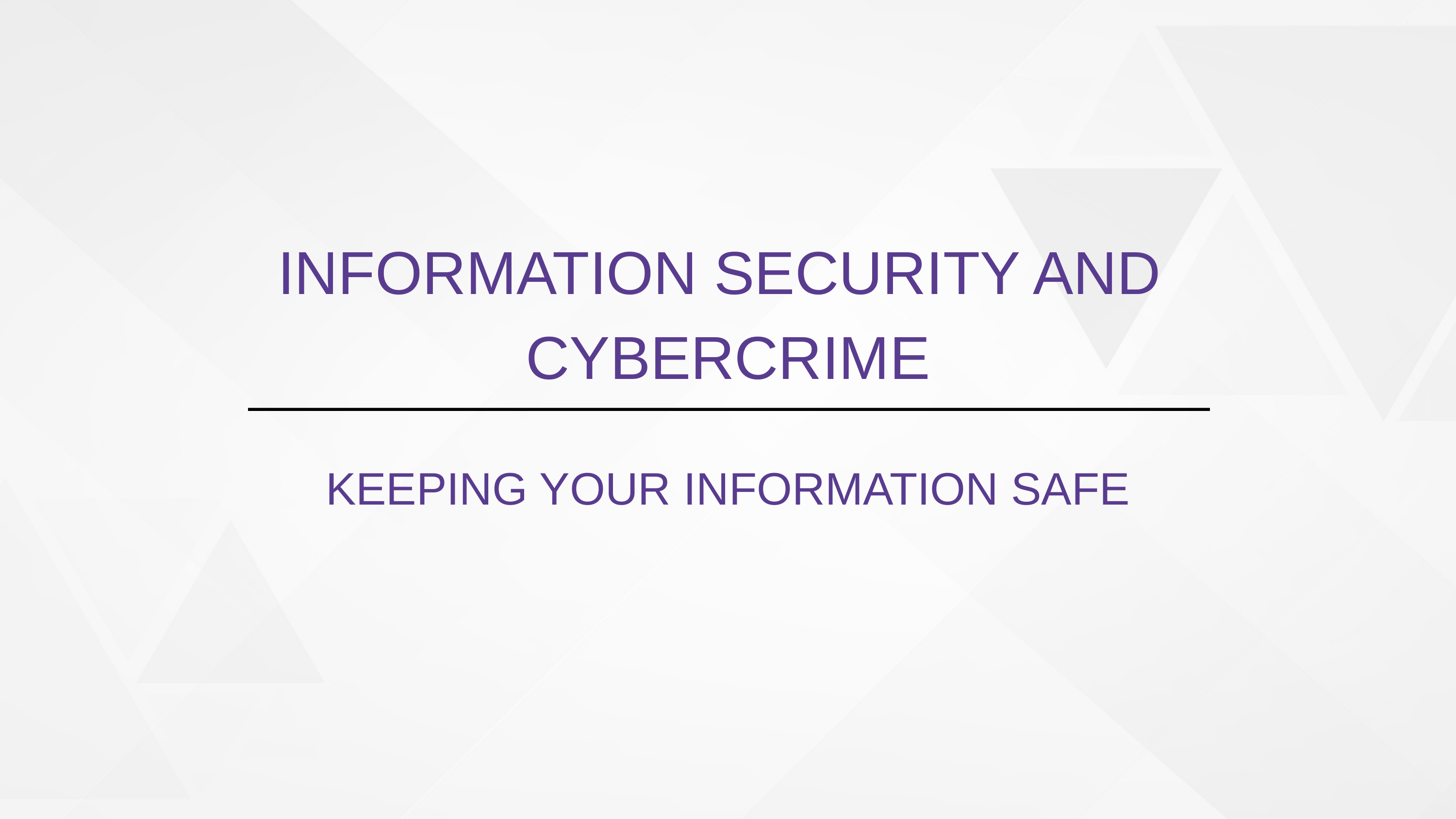

INFORMATION SECURITY AND
CYBERCRIME

KEEPING YOUR INFORMATION SAFE